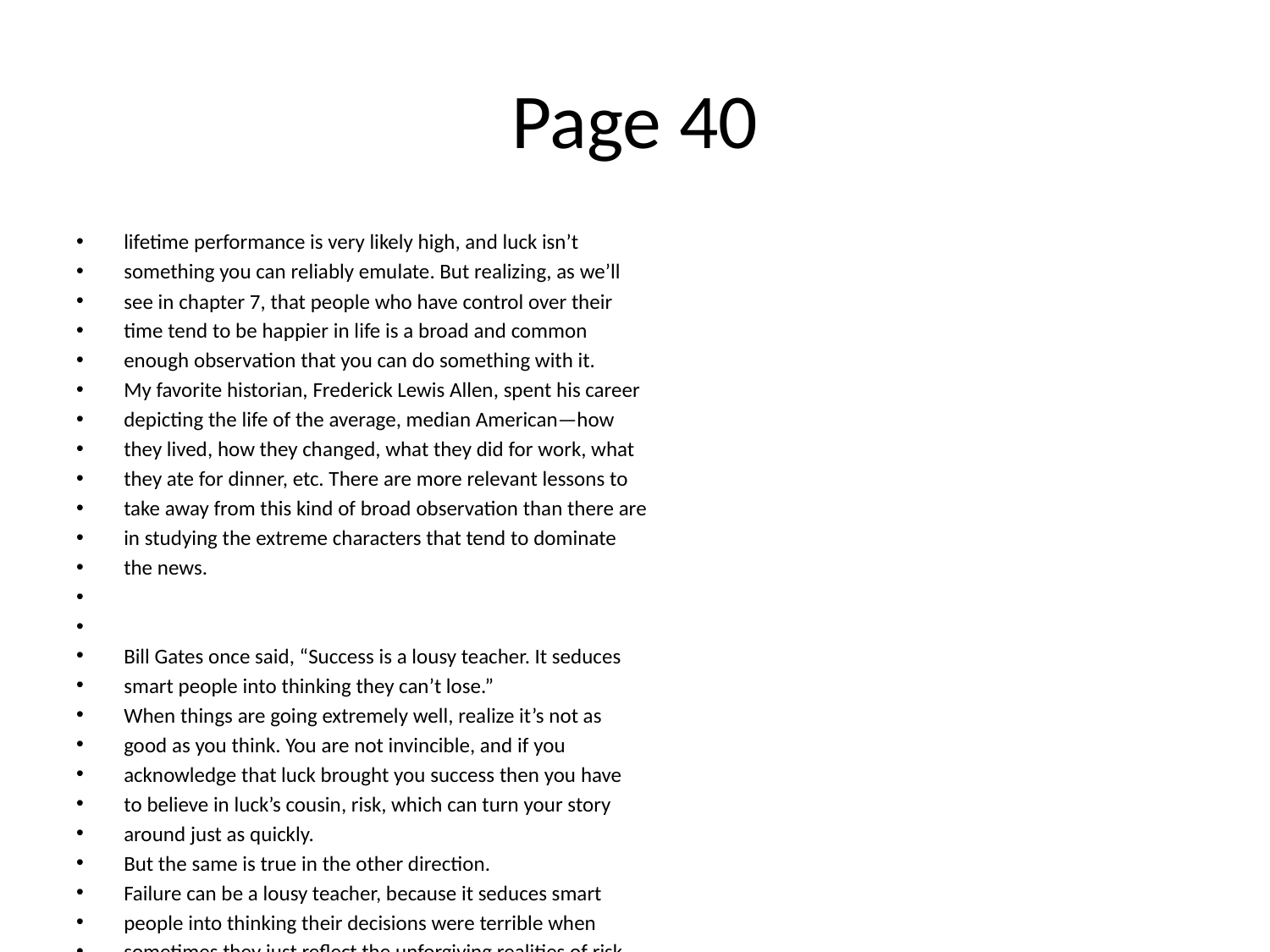

# Page 40
lifetime performance is very likely high, and luck isn’t
something you can reliably emulate. But realizing, as we’ll
see in chapter 7, that people who have control over their
time tend to be happier in life is a broad and common
enough observation that you can do something with it.
My favorite historian, Frederick Lewis Allen, spent his career
depicting the life of the average, median American—how
they lived, how they changed, what they did for work, what
they ate for dinner, etc. There are more relevant lessons to
take away from this kind of broad observation than there are
in studying the extreme characters that tend to dominate
the news.

Bill Gates once said, “Success is a lousy teacher. It seduces
smart people into thinking they can’t lose.”
When things are going extremely well, realize it’s not as
good as you think. You are not invincible, and if you
acknowledge that luck brought you success then you have
to believe in luck’s cousin, risk, which can turn your story
around just as quickly.
But the same is true in the other direction.
Failure can be a lousy teacher, because it seduces smart
people into thinking their decisions were terrible when
sometimes they just reﬂect the unforgiving realities of risk.
The trick when dealing with failure is arranging your
ﬁnancial life in a way that a bad investment here and a
missed ﬁnancial goal there won’t wipe you out so you can
keep playing until the odds fall in your favor.